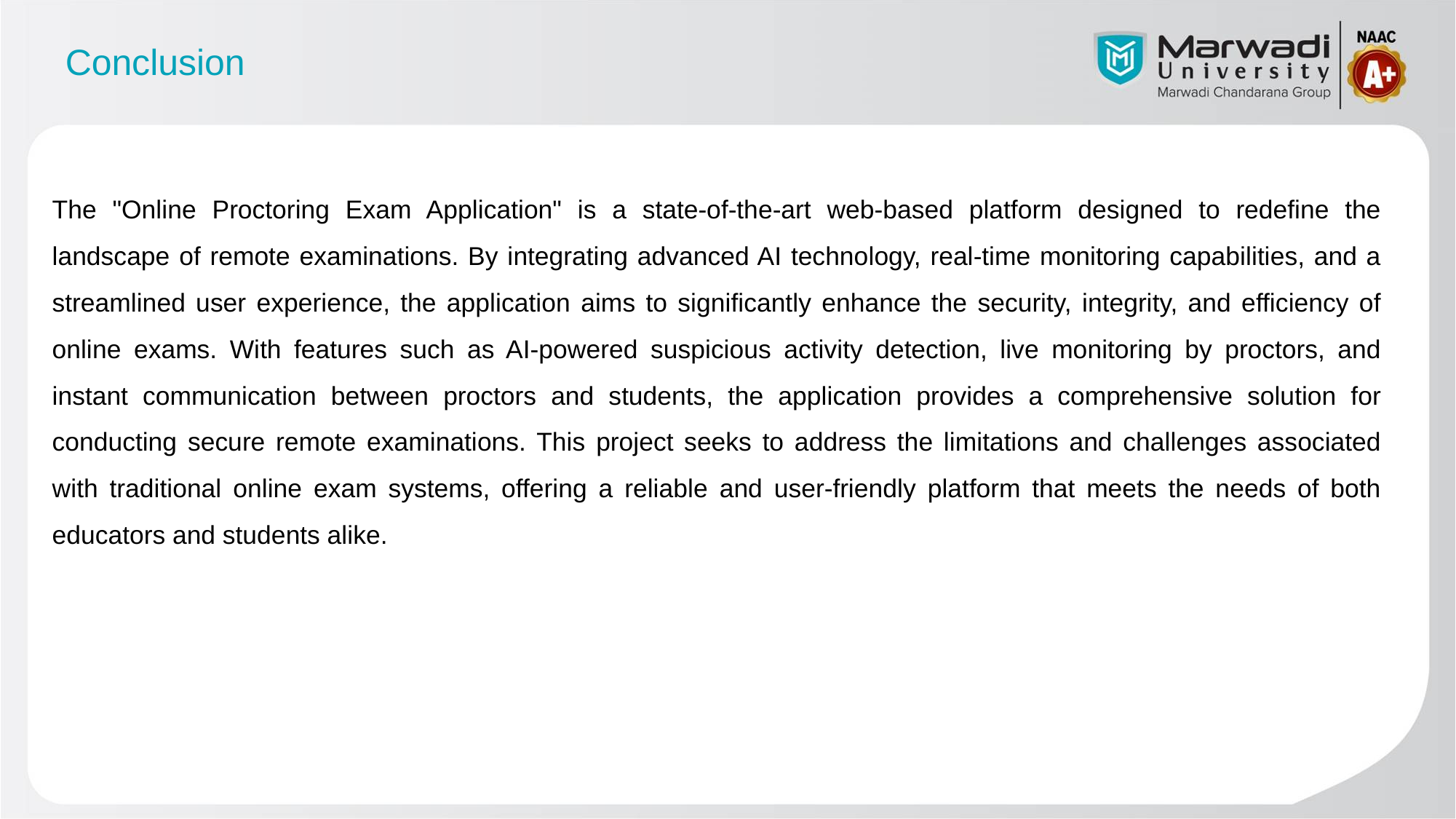

# Conclusion
The "Online Proctoring Exam Application" is a state-of-the-art web-based platform designed to redefine the landscape of remote examinations. By integrating advanced AI technology, real-time monitoring capabilities, and a streamlined user experience, the application aims to significantly enhance the security, integrity, and efficiency of online exams. With features such as AI-powered suspicious activity detection, live monitoring by proctors, and instant communication between proctors and students, the application provides a comprehensive solution for conducting secure remote examinations. This project seeks to address the limitations and challenges associated with traditional online exam systems, offering a reliable and user-friendly platform that meets the needs of both educators and students alike.